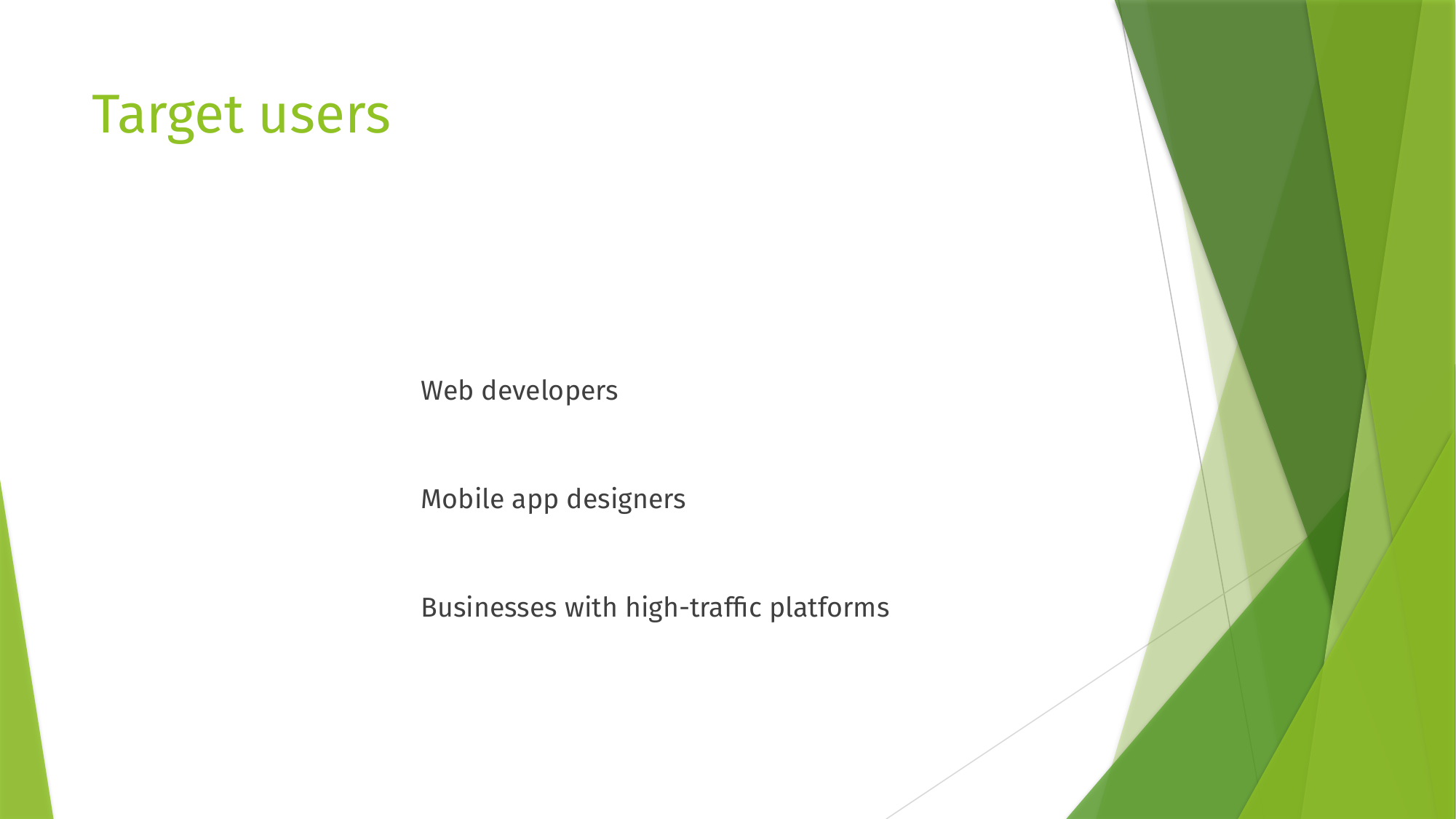

# Target users

Web developers

Mobile app designers

Businesses with high-traffic platforms